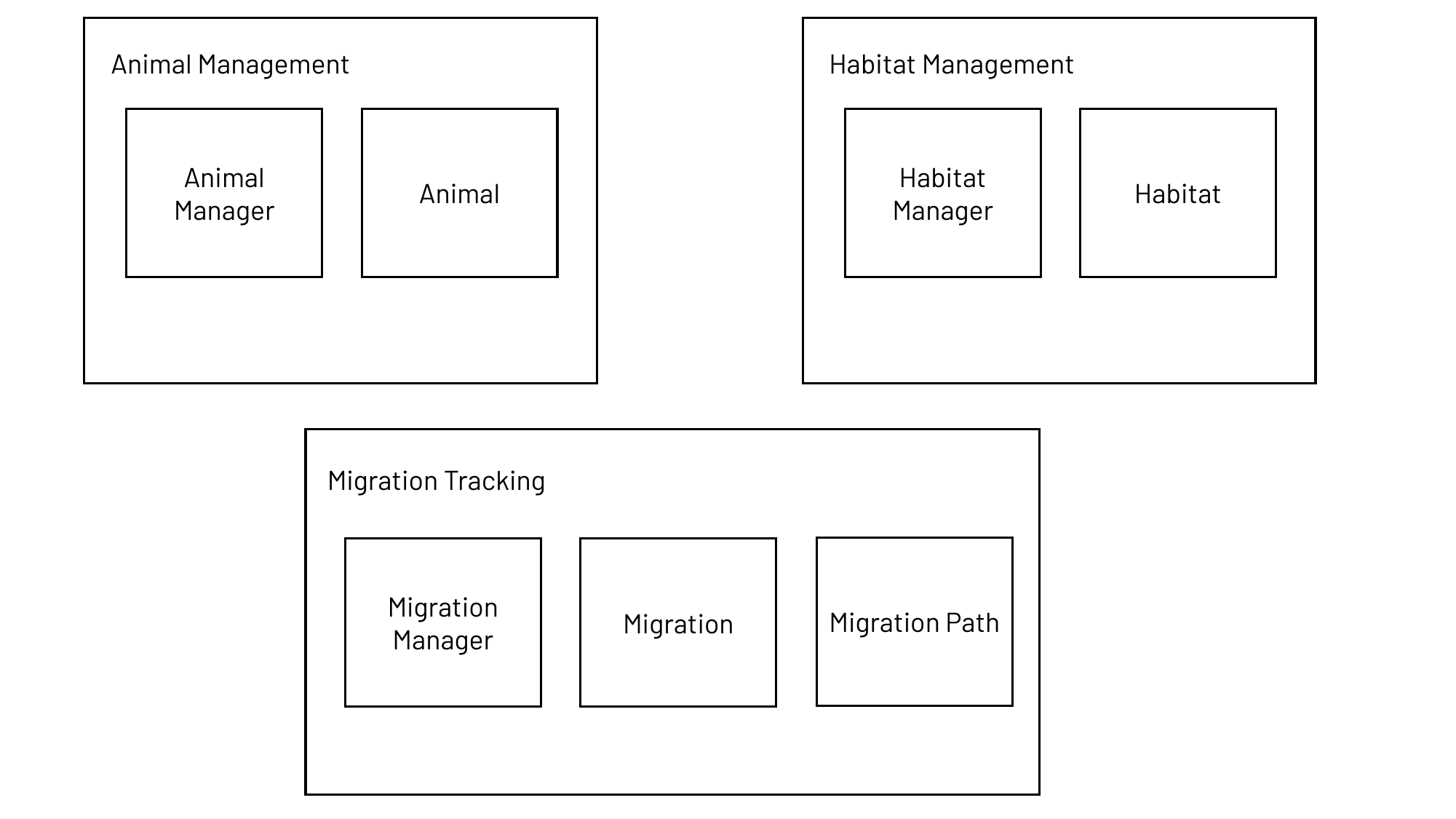

Animal Management
Animal

Habitat Management
Habitat
Animal Manager
Habitat Manager

Migration Tracking
Migration Path
Migration Manager
Migration